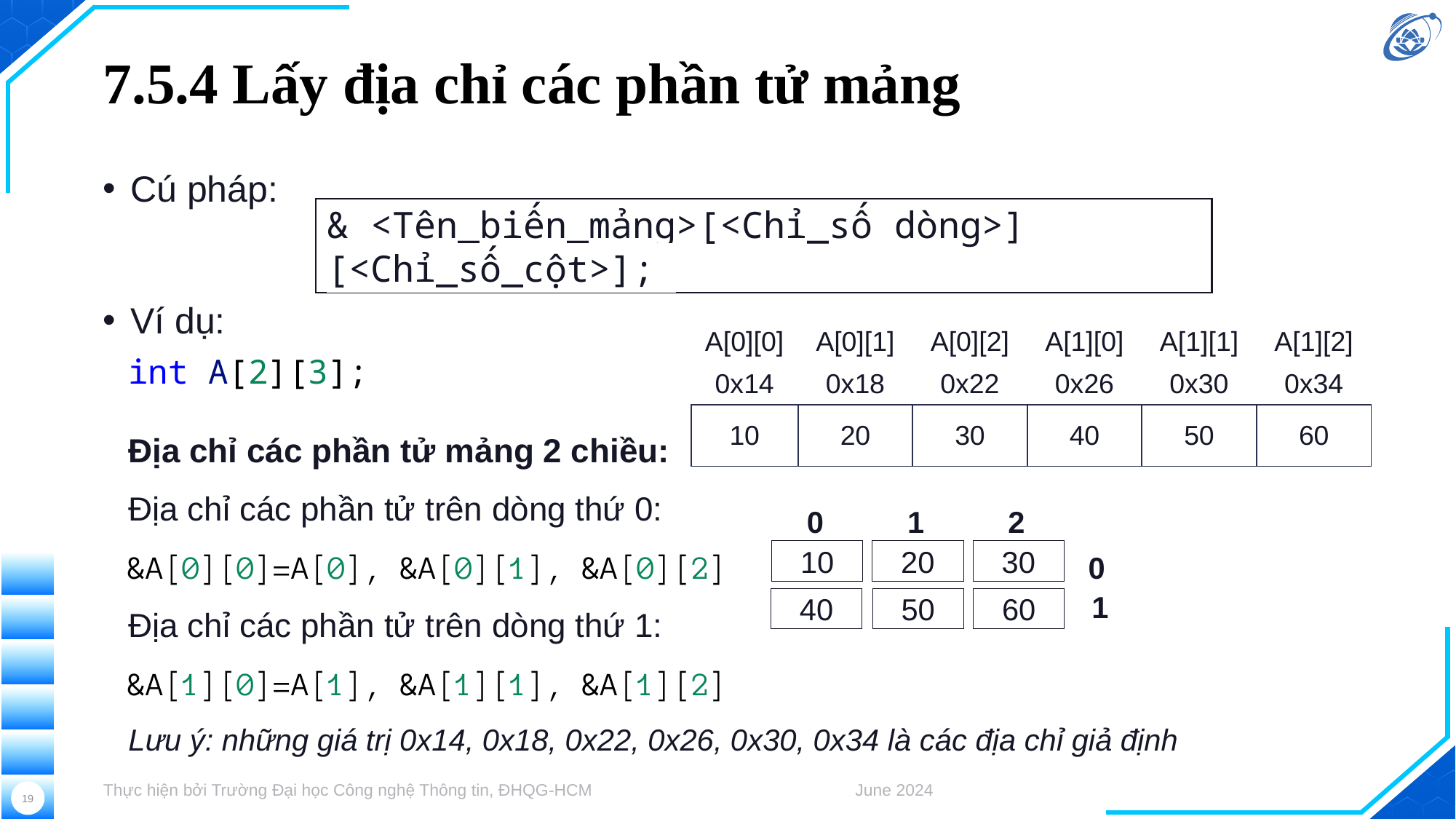

# 7.5.4 Lấy địa chỉ các phần tử mảng
Cú pháp:

Ví dụ:

& <Tên_biến_mảng>[<Chỉ_số dòng>][<Chỉ_số_cột>];
| A[0][0] | A[0][1] | A[0][2] | A[1][0] | A[1][1] | A[1][2] |
| --- | --- | --- | --- | --- | --- |
| 0x14 | 0x18 | 0x22 | 0x26 | 0x30 | 0x34 |
| 10 | 20 | 30 | 40 | 50 | 60 |
int A[2][3];
Địa chỉ các phần tử mảng 2 chiều:
Địa chỉ các phần tử trên dòng thứ 0:
&A[0][0]=A[0], &A[0][1], &A[0][2]
Địa chỉ các phần tử trên dòng thứ 1:
&A[1][0]=A[1], &A[1][1], &A[1][2]
Lưu ý: những giá trị 0x14, 0x18, 0x22, 0x26, 0x30, 0x34 là các địa chỉ giả định
1
0
2
10
20
30
40
50
60
1
0
Thực hiện bởi Trường Đại học Công nghệ Thông tin, ĐHQG-HCM
June 2024
19